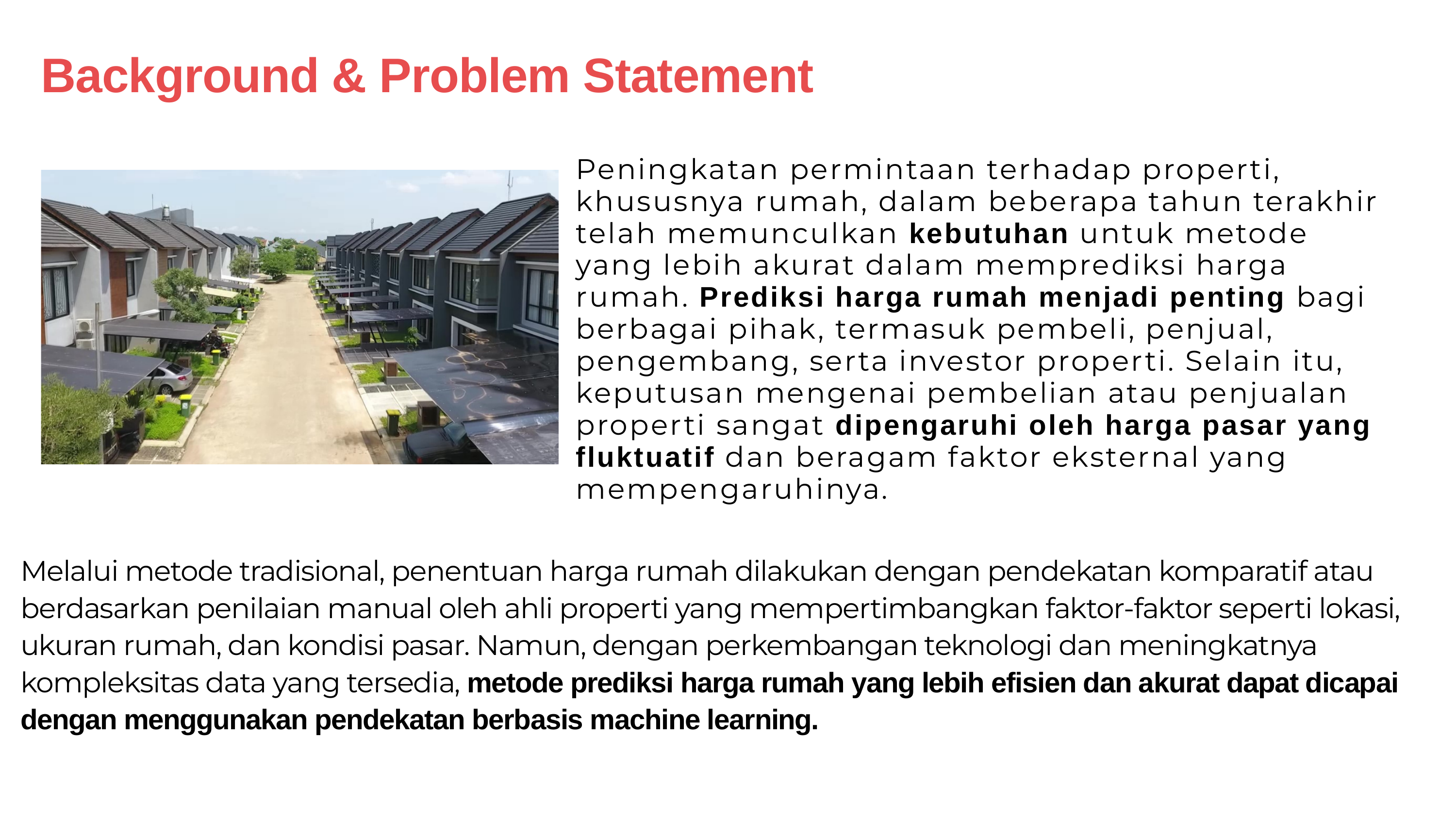

Background & Problem Statement
Peningkatan permintaan terhadap properti, khususnya rumah, dalam beberapa tahun terakhir telah memunculkan kebutuhan untuk metode yang lebih akurat dalam memprediksi harga rumah. Prediksi harga rumah menjadi penting bagi berbagai pihak, termasuk pembeli, penjual, pengembang, serta investor properti. Selain itu, keputusan mengenai pembelian atau penjualan properti sangat dipengaruhi oleh harga pasar yang fluktuatif dan beragam faktor eksternal yang mempengaruhinya.

Melalui metode tradisional, penentuan harga rumah dilakukan dengan pendekatan komparatif atau berdasarkan penilaian manual oleh ahli properti yang mempertimbangkan faktor-faktor seperti lokasi, ukuran rumah, dan kondisi pasar. Namun, dengan perkembangan teknologi dan meningkatnya kompleksitas data yang tersedia, metode prediksi harga rumah yang lebih efisien dan akurat dapat dicapai dengan menggunakan pendekatan berbasis machine learning.